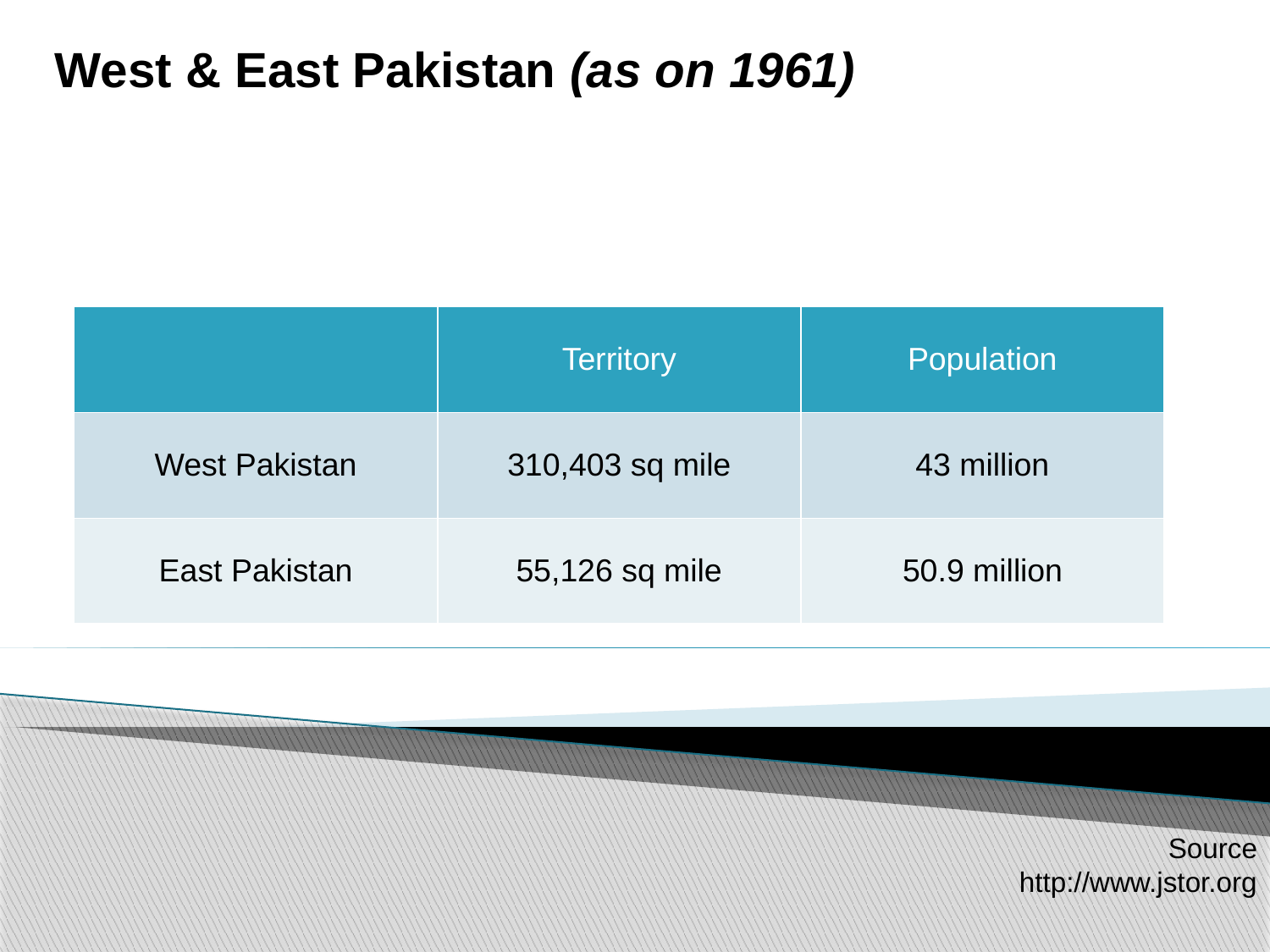

West & East Pakistan (as on 1961)
|  | Territory | Population |
| --- | --- | --- |
| West Pakistan | 310,403 sq mile | 43 million |
| East Pakistan | 55,126 sq mile | 50.9 million |
Source
http://www.jstor.org